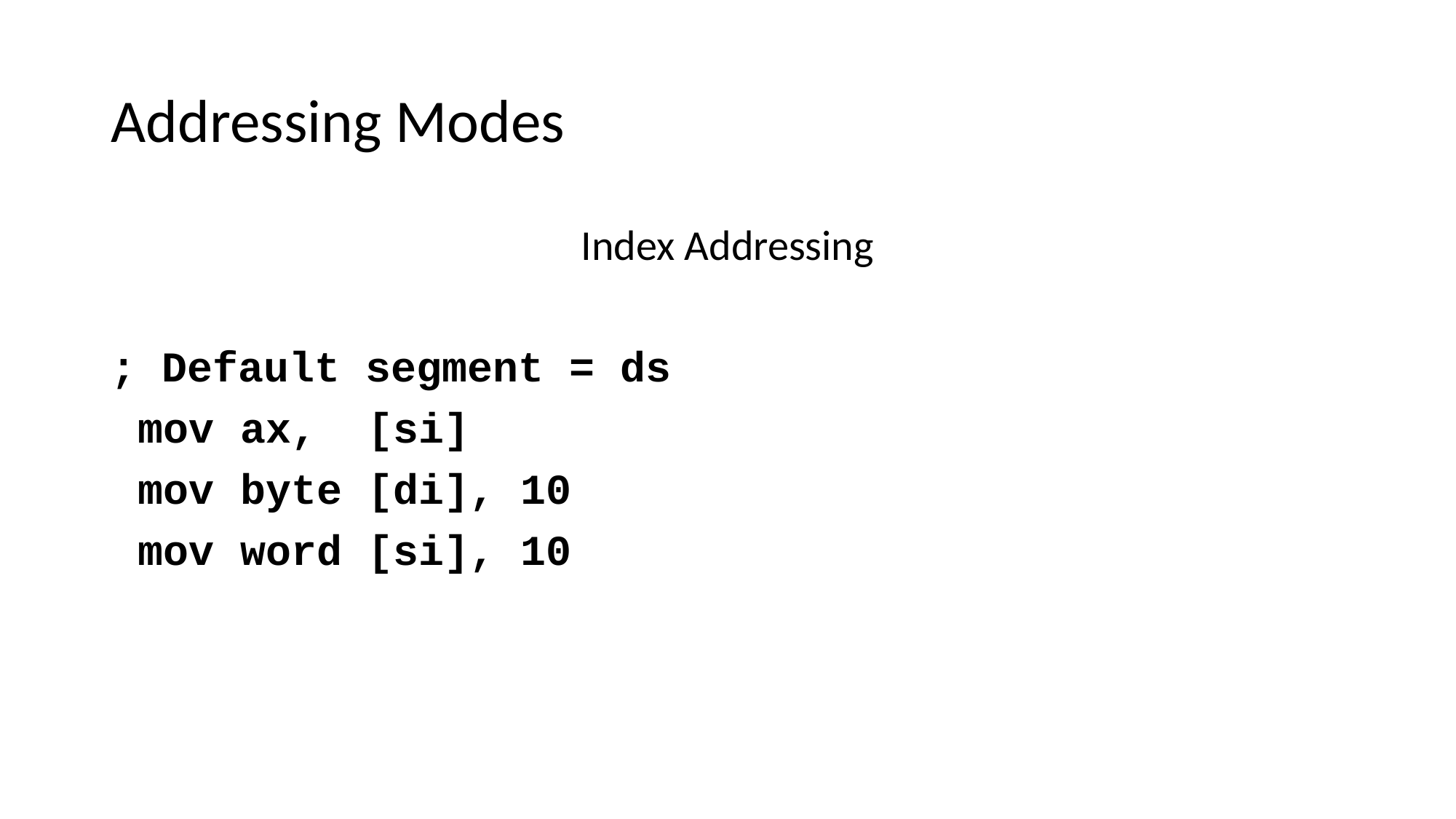

# Addressing Modes
Index Addressing

; Default segment = ds
	mov ax,  [si]
	mov byte [di], 10
	mov word [si], 10